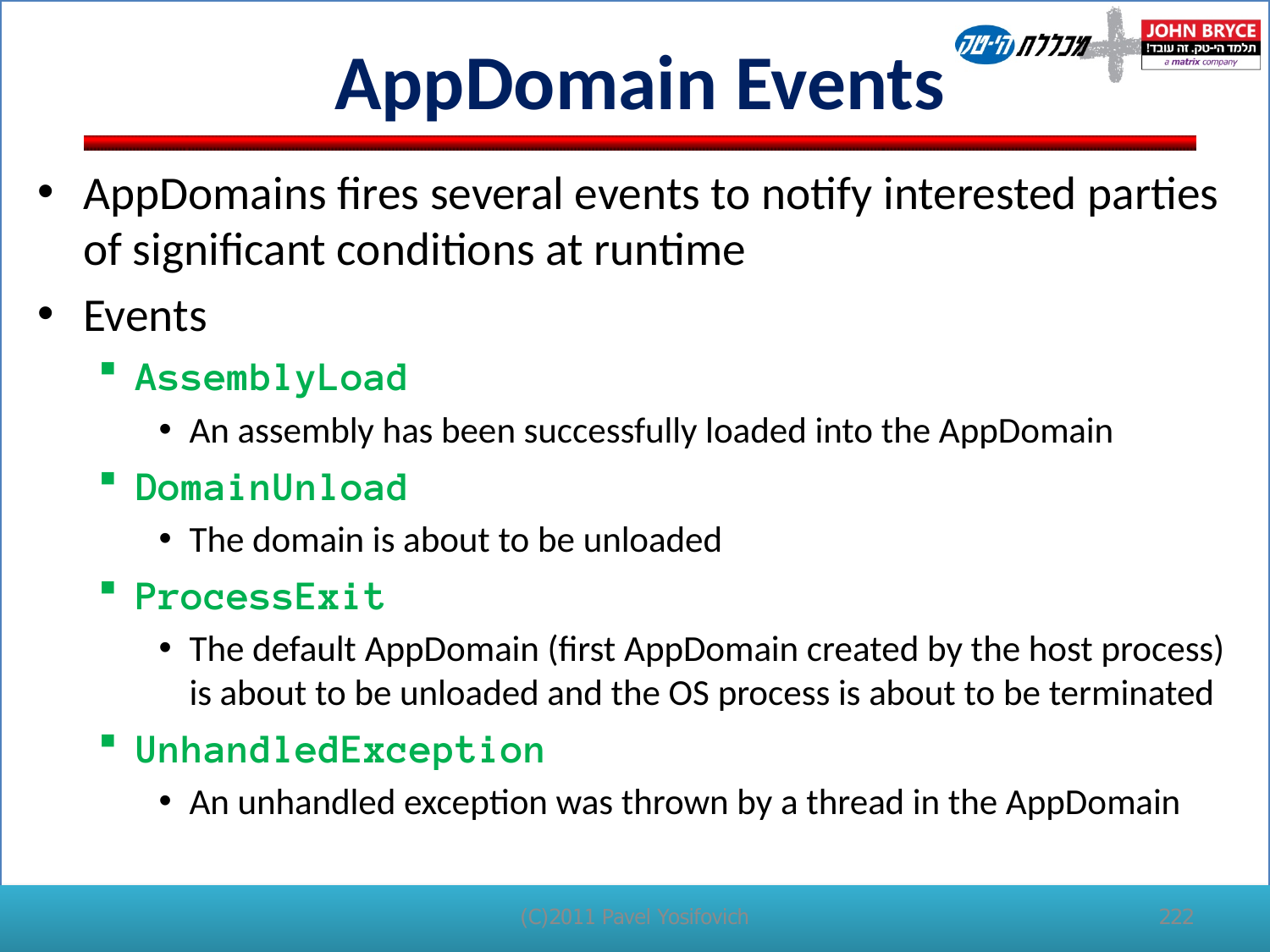

# AppDomain Events
AppDomains fires several events to notify interested parties of significant conditions at runtime
Events
AssemblyLoad
An assembly has been successfully loaded into the AppDomain
DomainUnload
The domain is about to be unloaded
ProcessExit
The default AppDomain (first AppDomain created by the host process) is about to be unloaded and the OS process is about to be terminated
UnhandledException
An unhandled exception was thrown by a thread in the AppDomain
(C)2011 Pavel Yosifovich
222